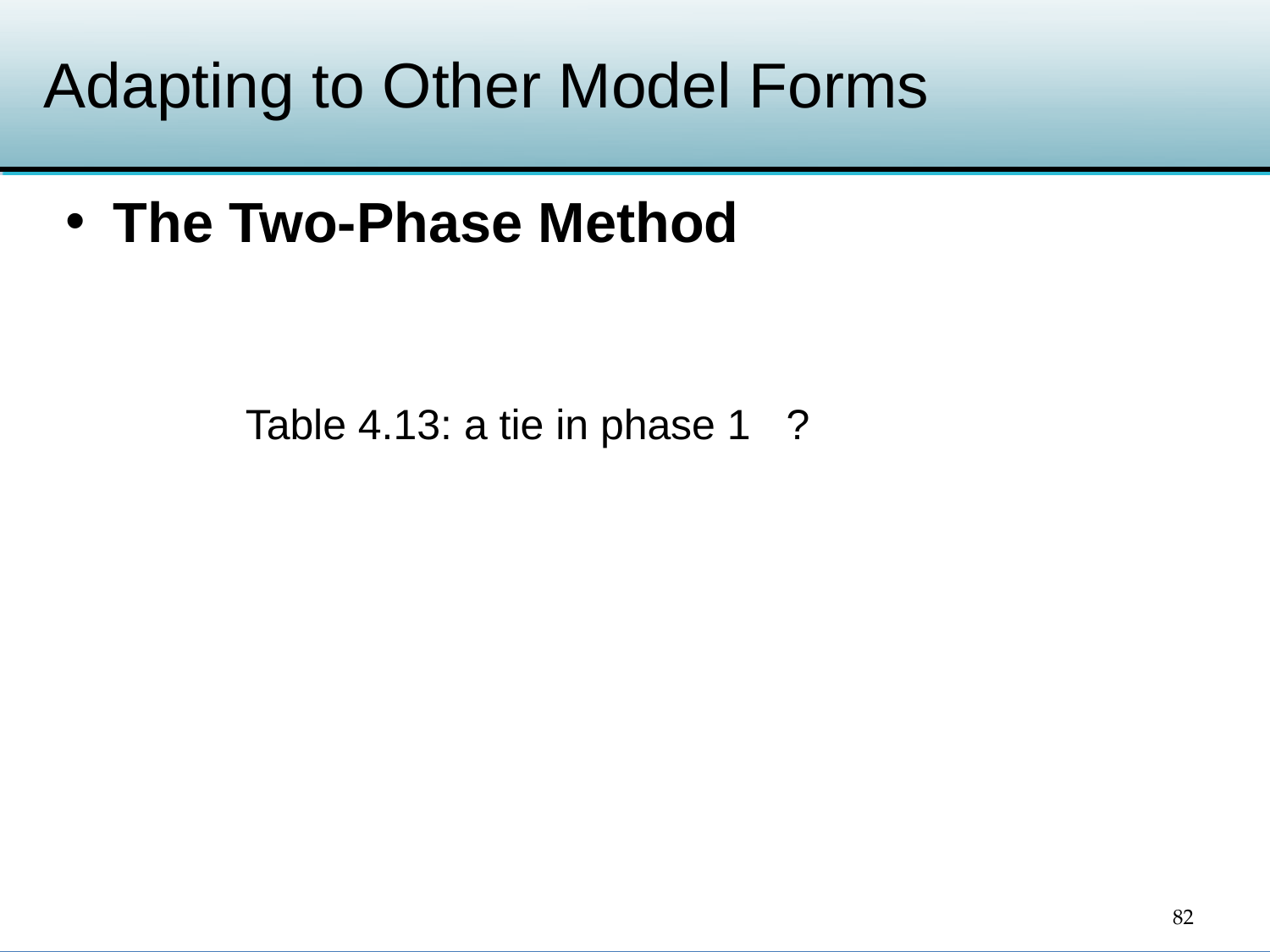

# Adapting to Other Model Forms
The Two-Phase Method
Table 4.13: a tie in phase 1   ?
82